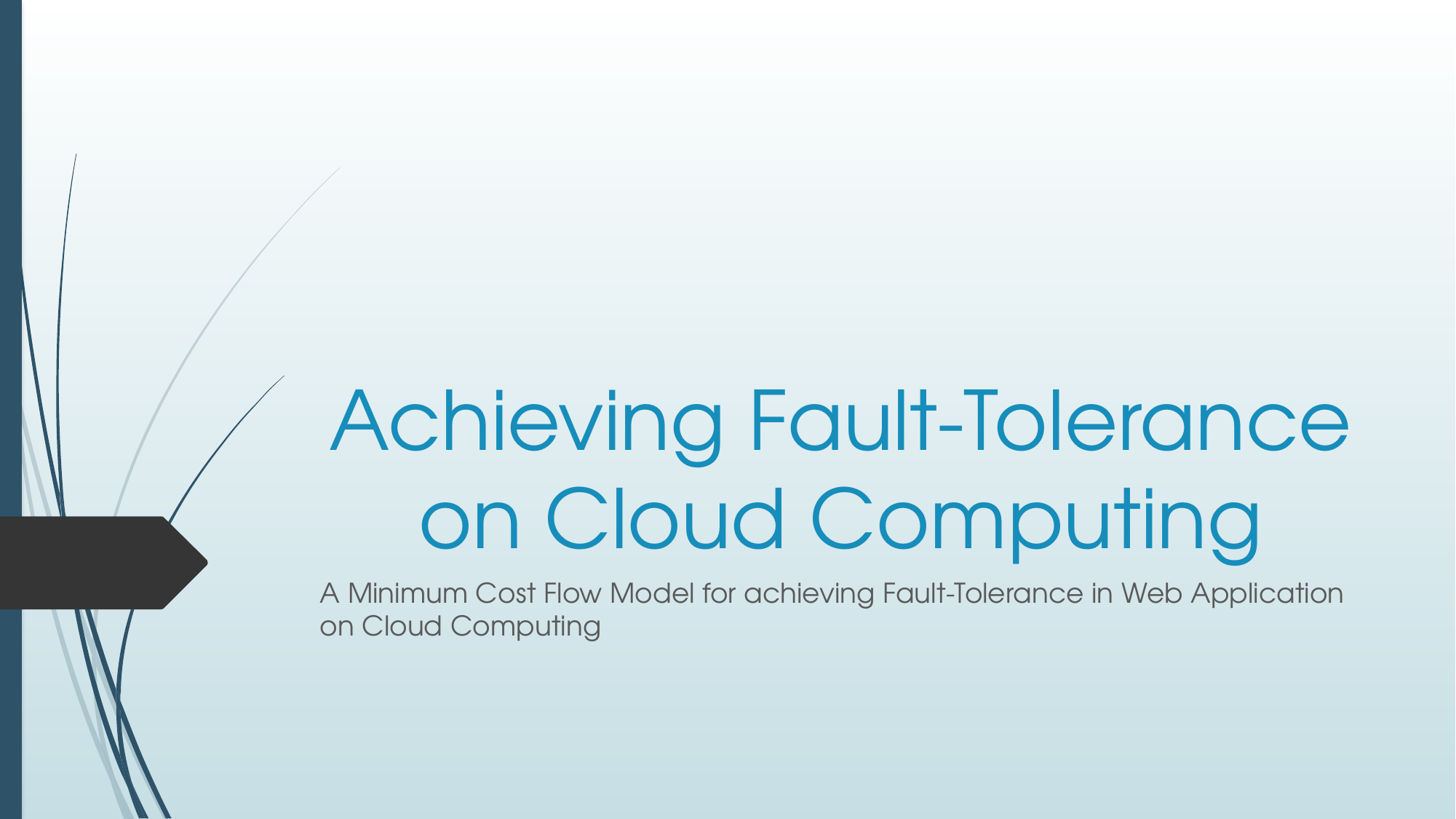

# Achieving Fault-Tolerance on Cloud Computing
A Minimum Cost Flow Model for achieving Fault-Tolerance in Web Application on Cloud Computing